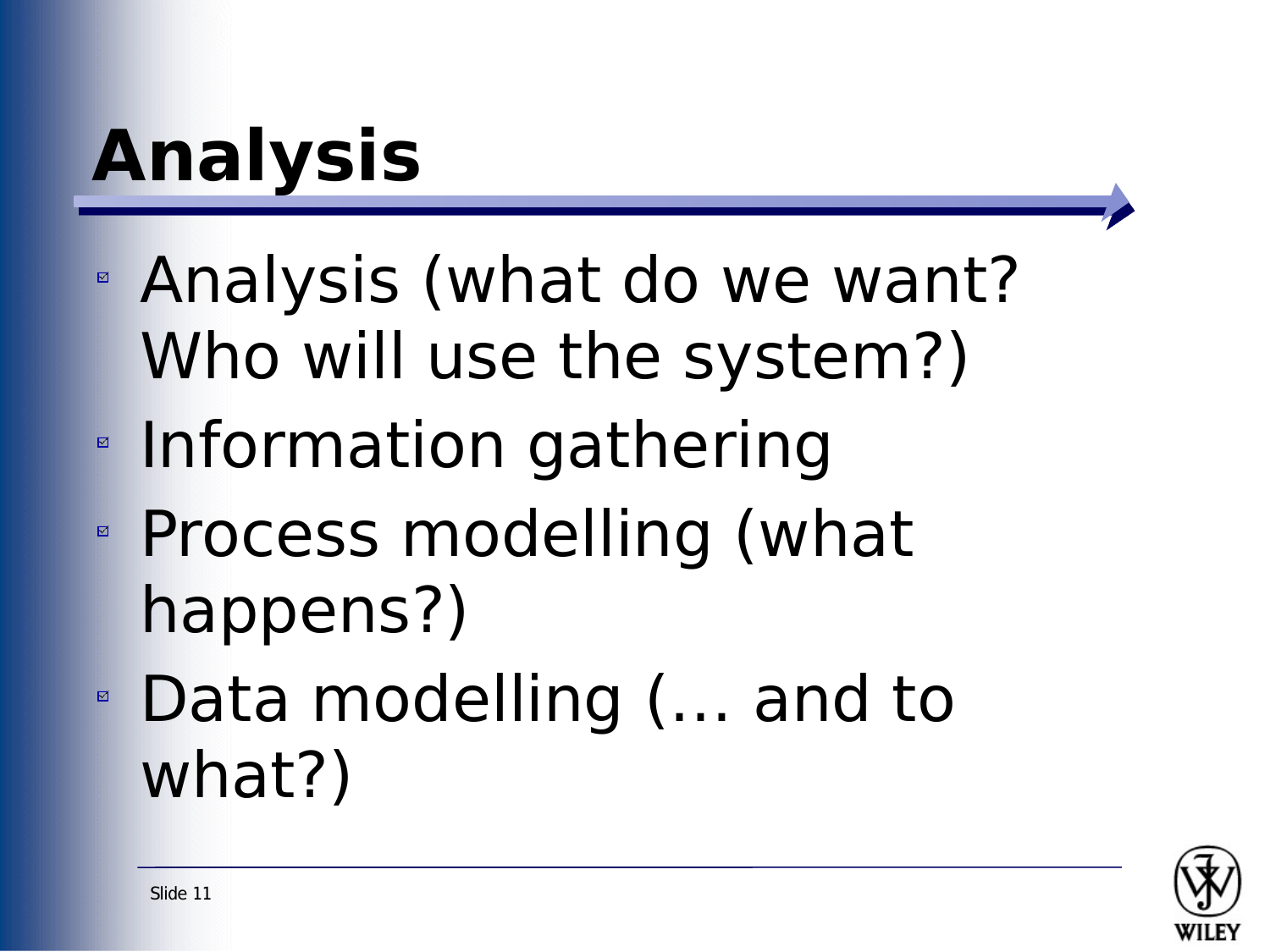

# Analysis
Analysis (what do we want? Who will use the system?)
Information gathering
Process modelling (what happens?)
Data modelling (… and to what?)
Slide 11